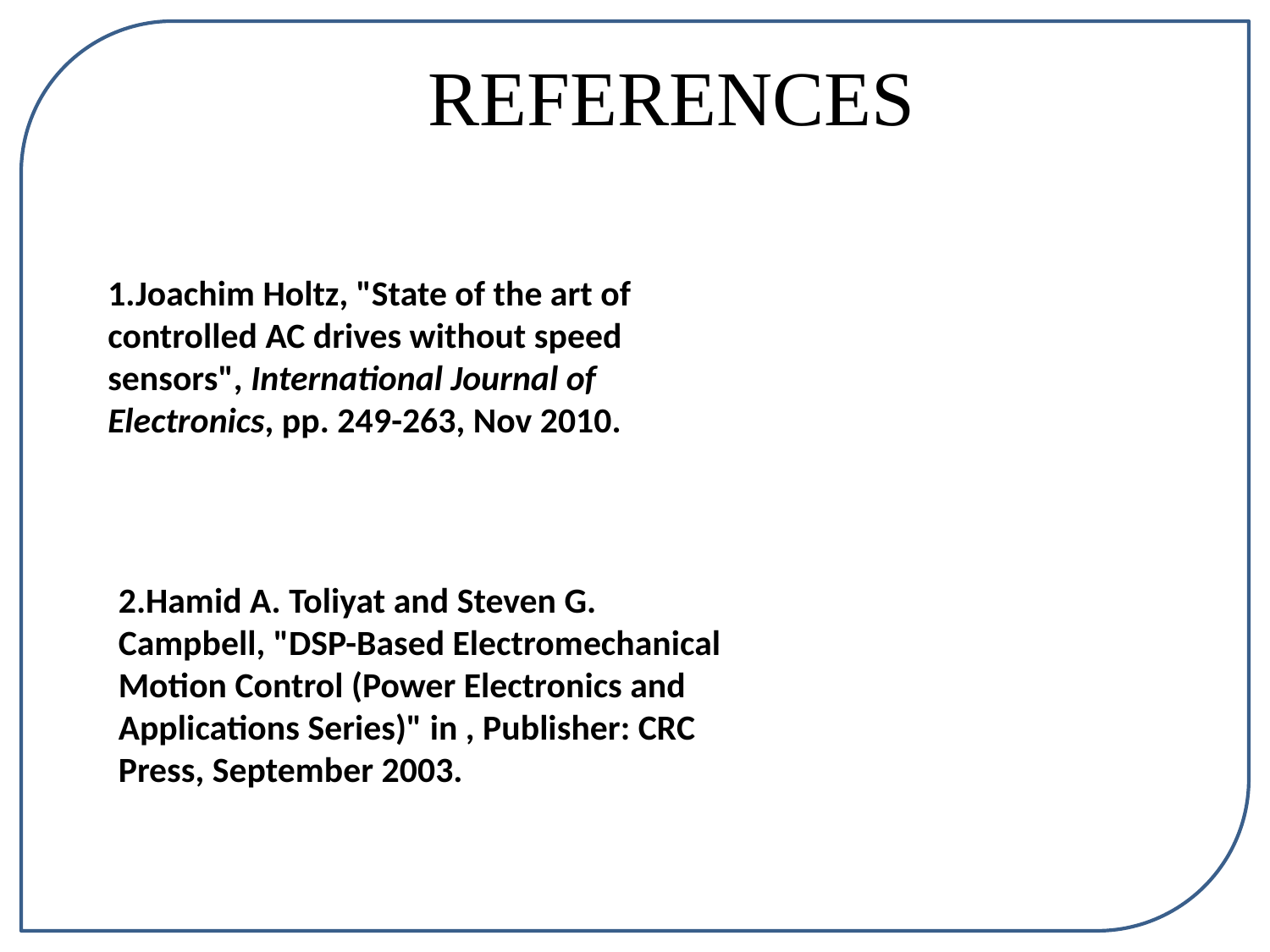

REFERENCES
1.Joachim Holtz, "State of the art of controlled AC drives without speed sensors", International Journal of Electronics, pp. 249-263, Nov 2010.
2.Hamid A. Toliyat and Steven G. Campbell, "DSP-Based Electromechanical Motion Control (Power Electronics and Applications Series)" in , Publisher: CRC Press, September 2003.